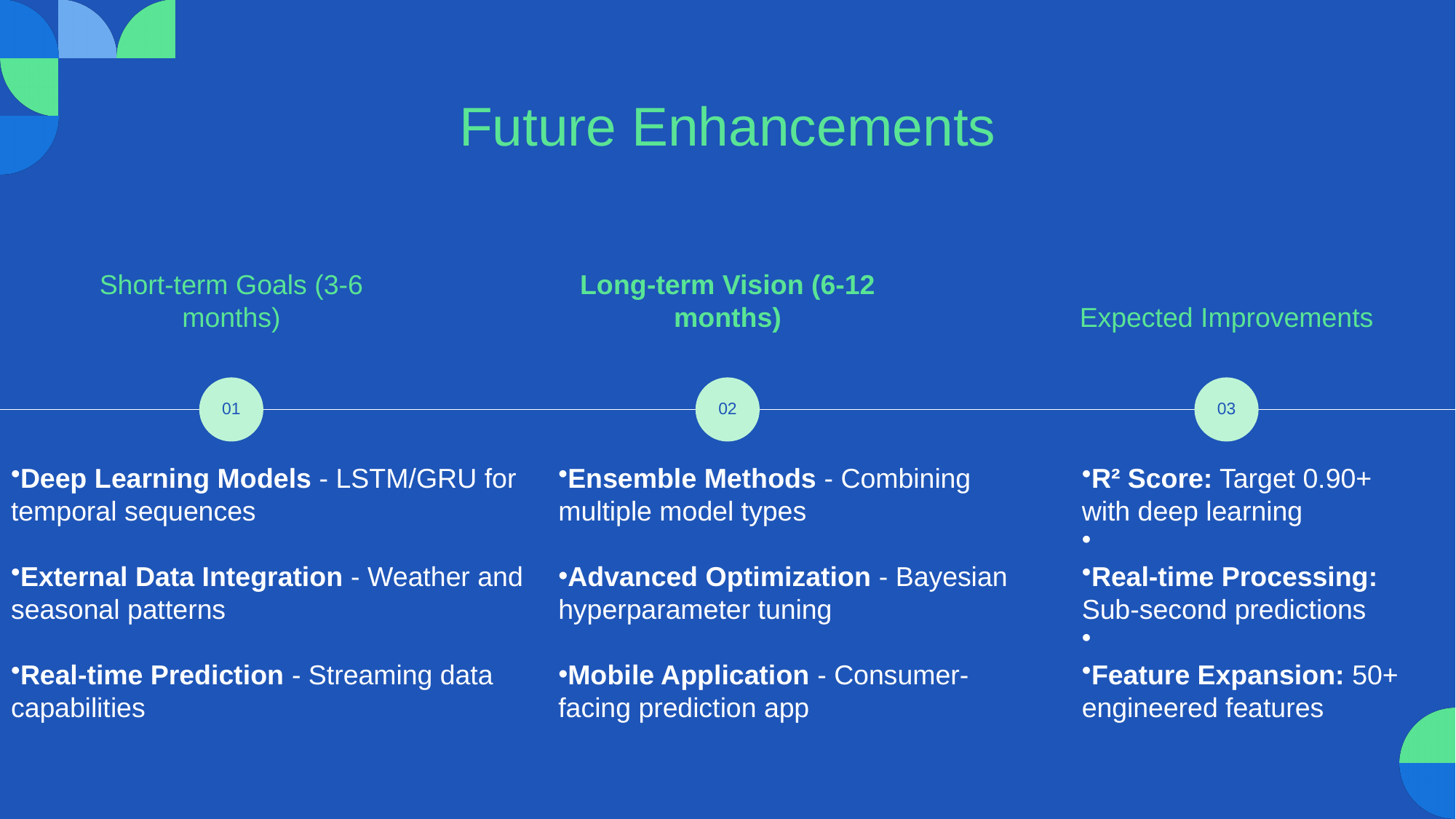

# Future Enhancements
Short-term Goals (3-6 months)
Long-term Vision (6-12 months)
Expected Improvements
01
02
03
Deep Learning Models - LSTM/GRU for temporal sequences

External Data Integration - Weather and seasonal patterns

Real-time Prediction - Streaming data capabilities
Ensemble Methods - Combining multiple model types

Advanced Optimization - Bayesian hyperparameter tuning

Mobile Application - Consumer-facing prediction app
R² Score: Target 0.90+ with deep learning

Real-time Processing: Sub-second predictions

Feature Expansion: 50+ engineered features